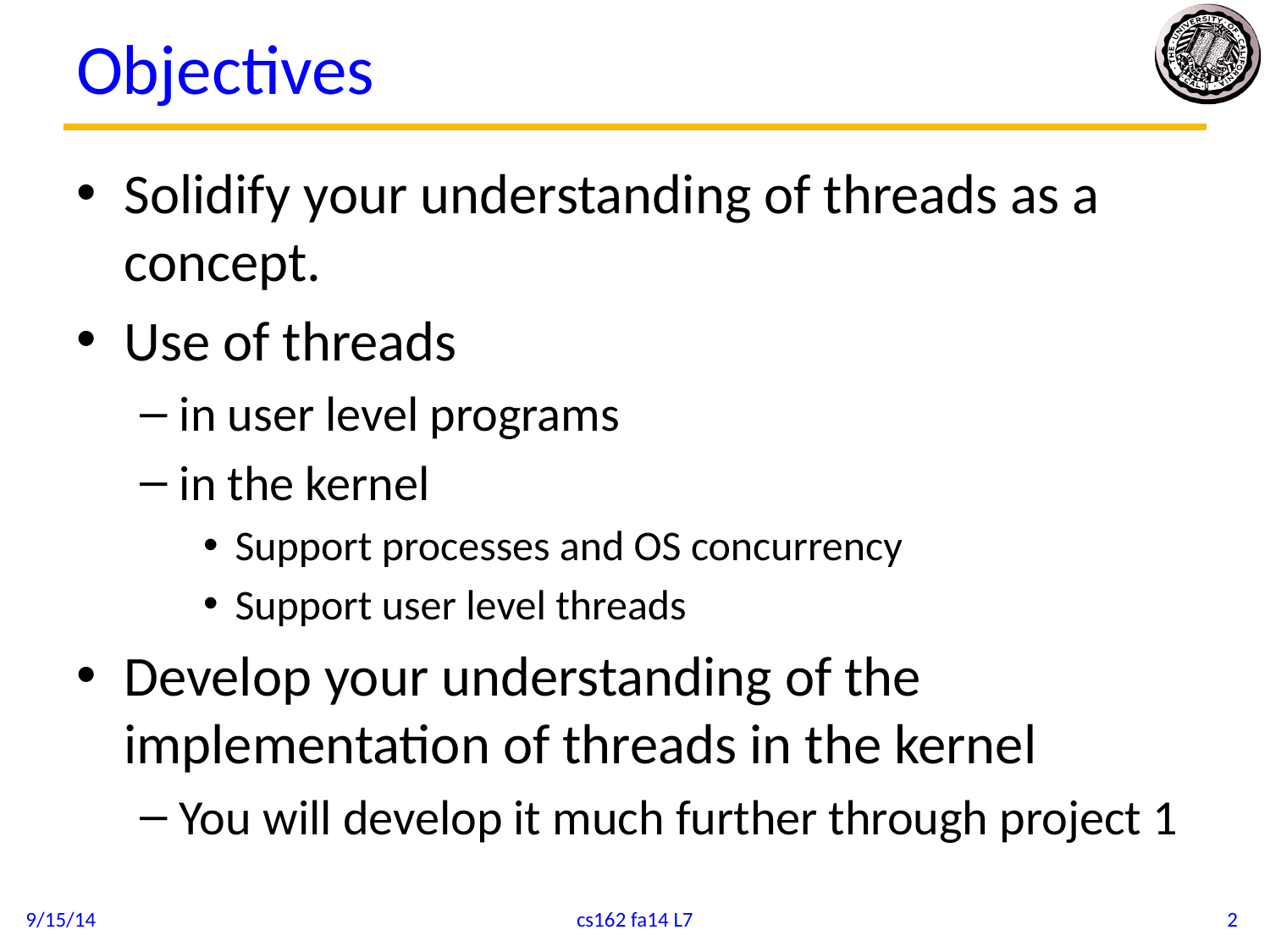

# Objectives
Solidify your understanding of threads as a concept.
Use of threads
in user level programs
in the kernel
Support processes and OS concurrency
Support user level threads
Develop your understanding of the implementation of threads in the kernel
You will develop it much further through project 1
9/15/14
cs162 fa14 L7
2